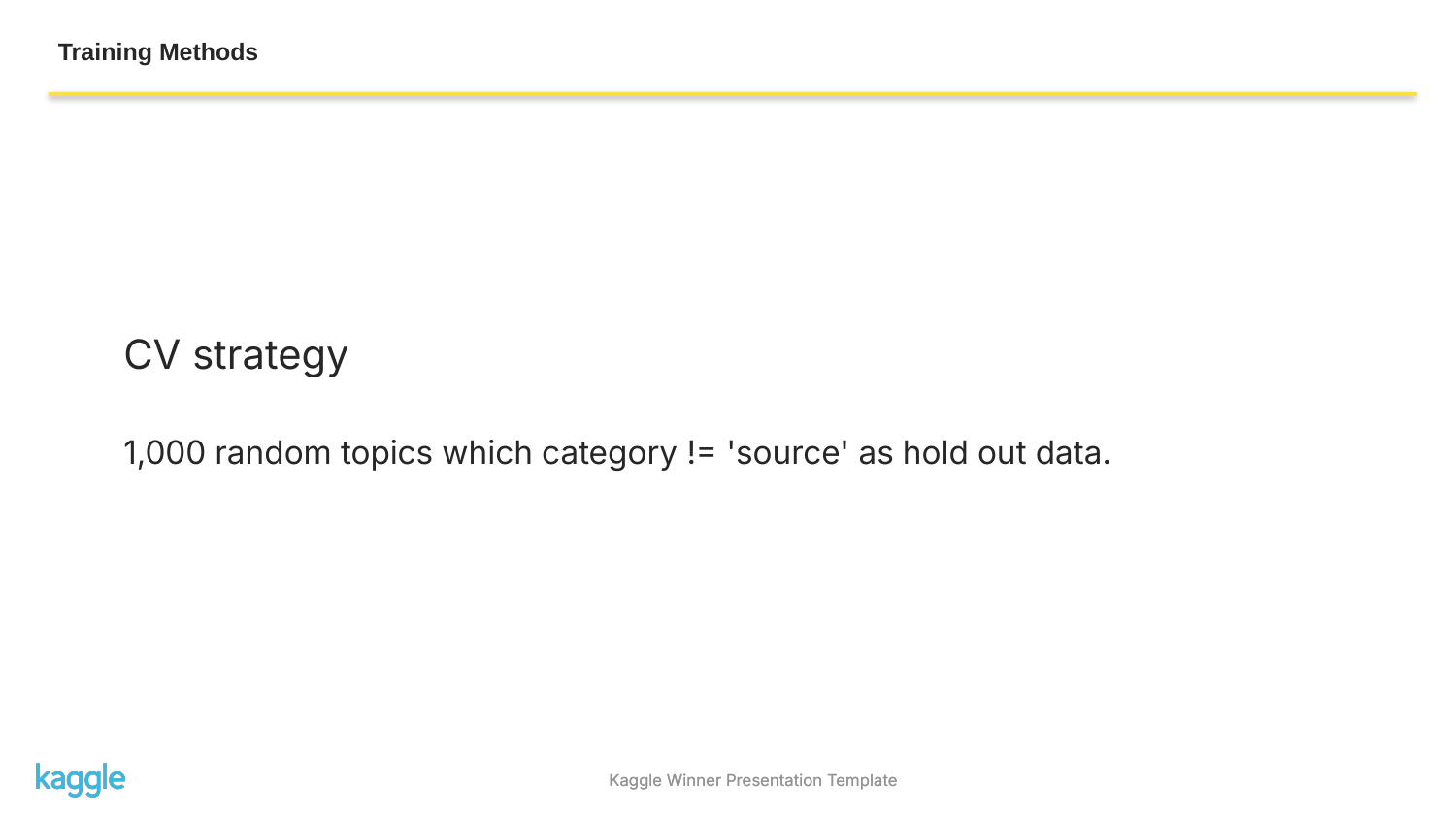

Training Methods

CV strategy

1,000 random topics which category != 'source' as hold out data.
Kaggle Winner Presentation Template
10